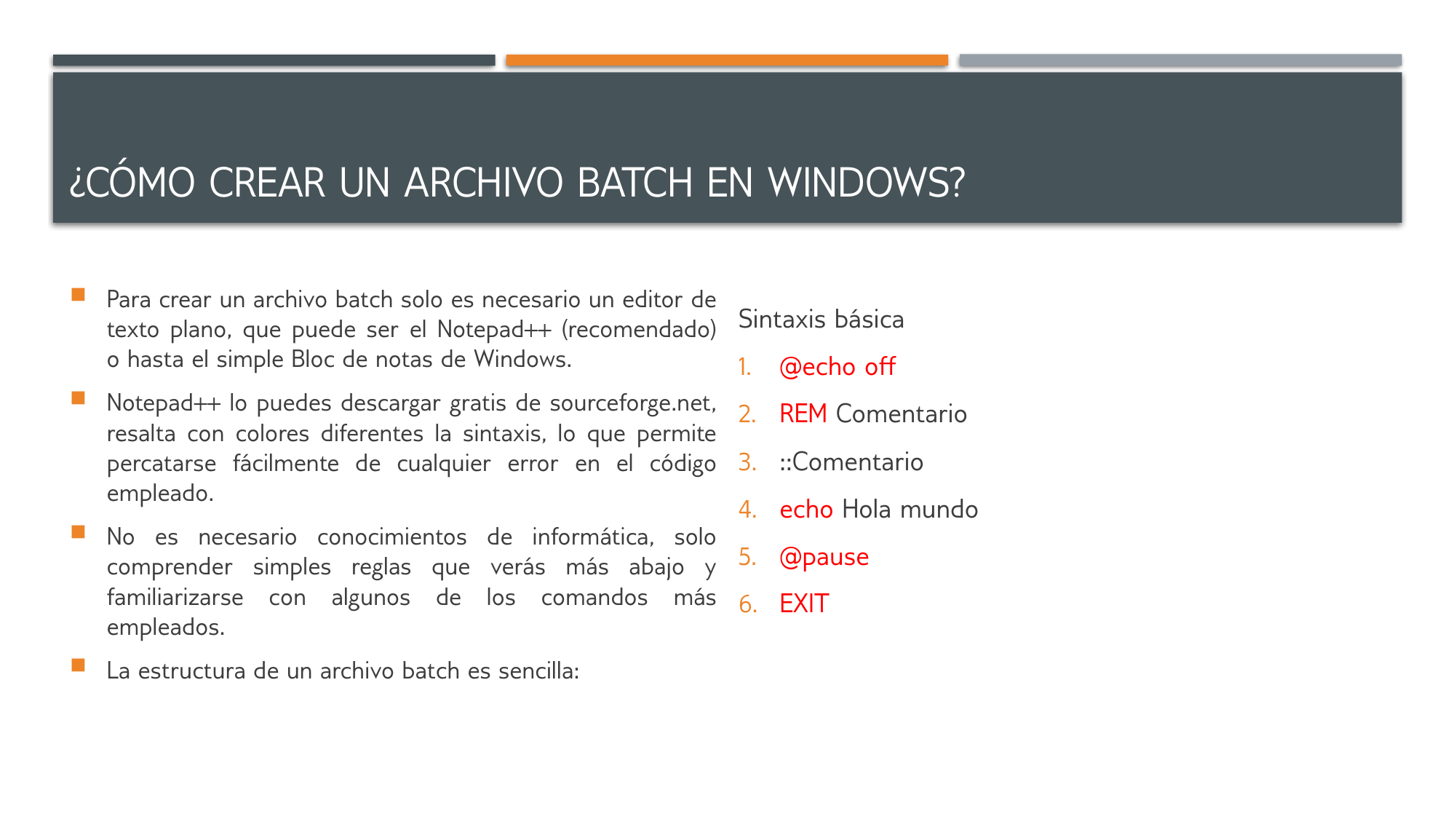

# ¿Cómo crear un archivo batch en Windows?
Para crear un archivo batch solo es necesario un editor de texto plano, que puede ser el Notepad++ (recomendado) o hasta el simple Bloc de notas de Windows.
Notepad++ lo puedes descargar gratis de sourceforge.net, resalta con colores diferentes la sintaxis, lo que permite percatarse fácilmente de cualquier error en el código empleado.
No es necesario conocimientos de informática, solo comprender simples reglas que verás más abajo y familiarizarse con algunos de los comandos más empleados.
La estructura de un archivo batch es sencilla:
Sintaxis básica
@echo off
REM Comentario
::Comentario
echo Hola mundo
@pause
EXIT